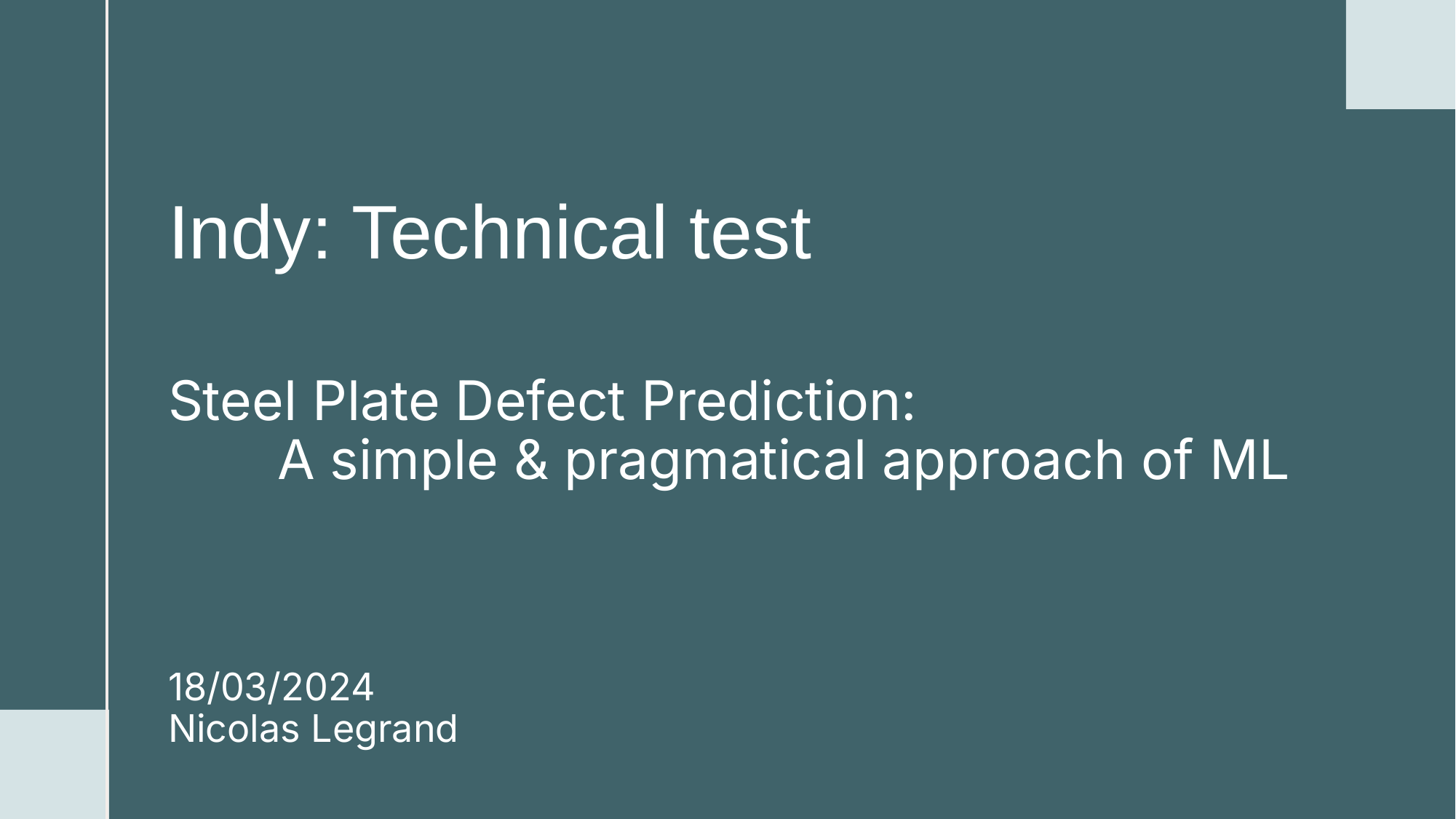

# Indy: Technical test Steel Plate Defect Prediction: A simple & pragmatical approach of ML 18/03/2024                                                                                           Nicolas Legrand